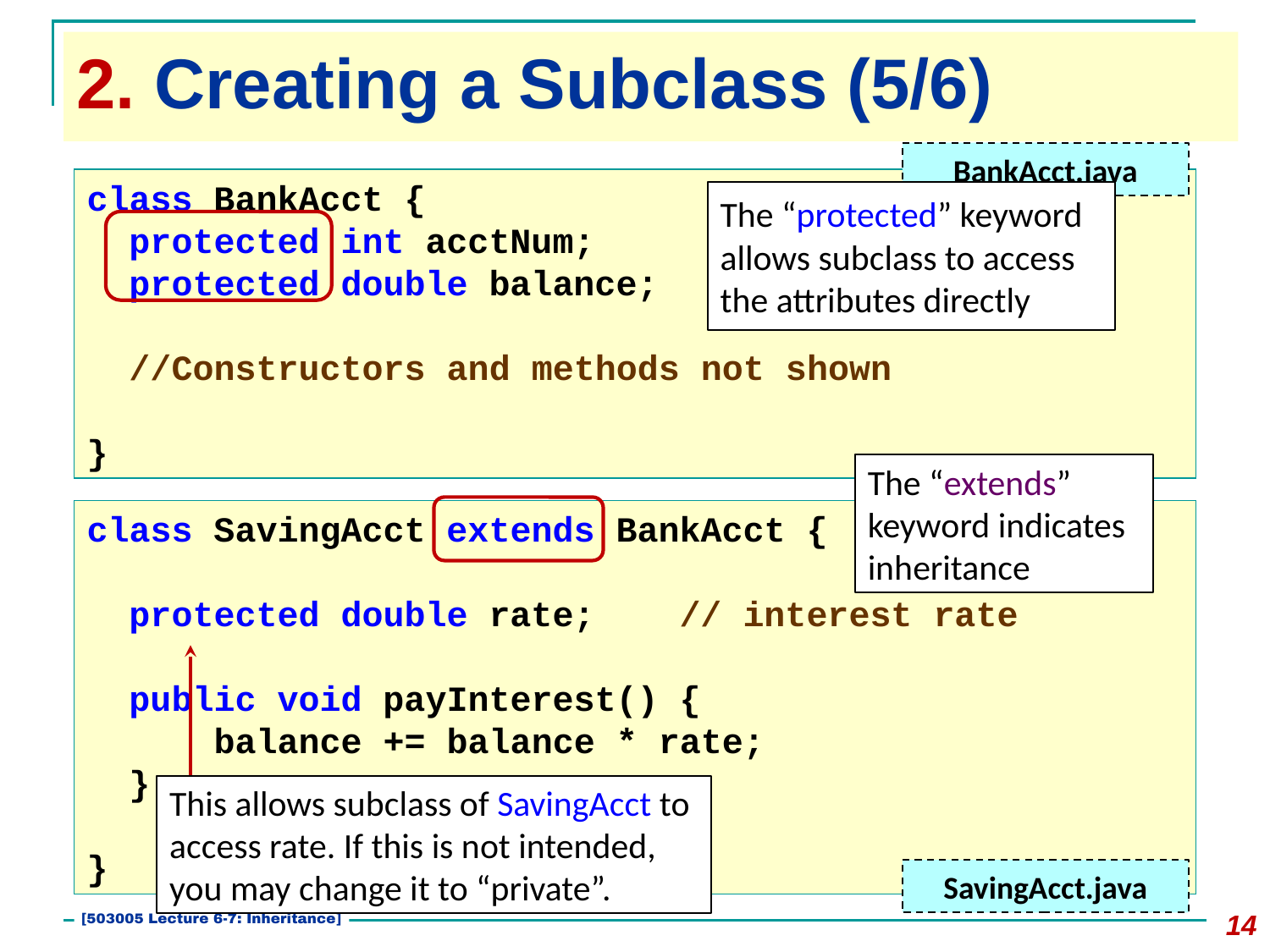

# 2. Creating a Subclass (5/6)
BankAcct.java
class BankAcct {
  protected int acctNum;
  protected double balance;

  //Constructors and methods not shown

}
The “protected” keyword allows subclass to access the attributes directly

The “extends” keyword indicates inheritance

class SavingAcct extends BankAcct {

  protected double rate;    // interest rate

  public void payInterest() {
      balance += balance * rate;
  }

}
This allows subclass of SavingAcct to access rate. If this is not intended, you may change it to “private”.
SavingAcct.java
14
[503005 Lecture 6-7: Inheritance]